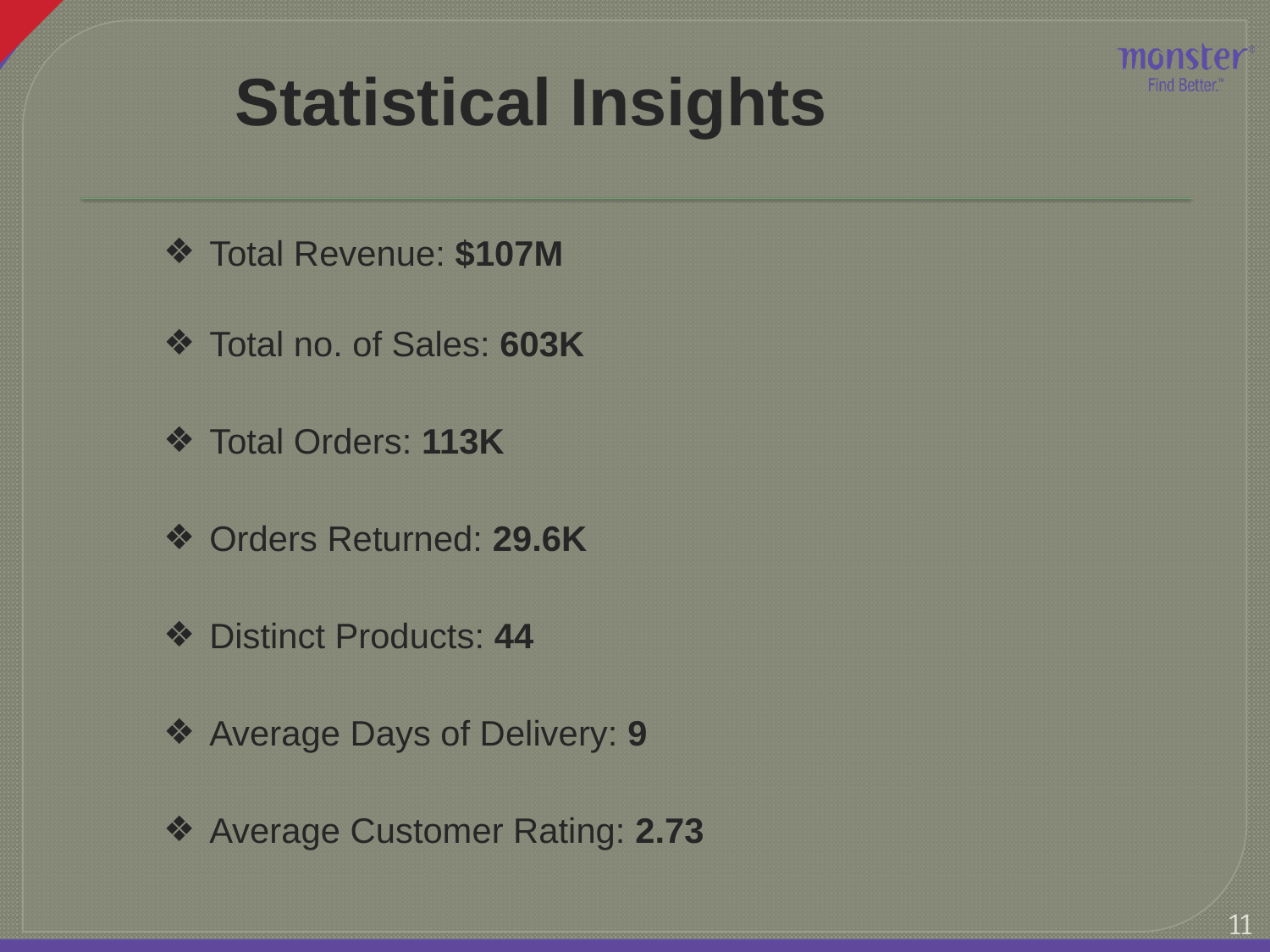

Statistical Insights

Total Revenue: $107M
Total no. of Sales: 603K
Total Orders: 113K

Orders Returned: 29.6K
Distinct Products: 44
Average Days of Delivery: 9
Average Customer Rating: 2.73
11